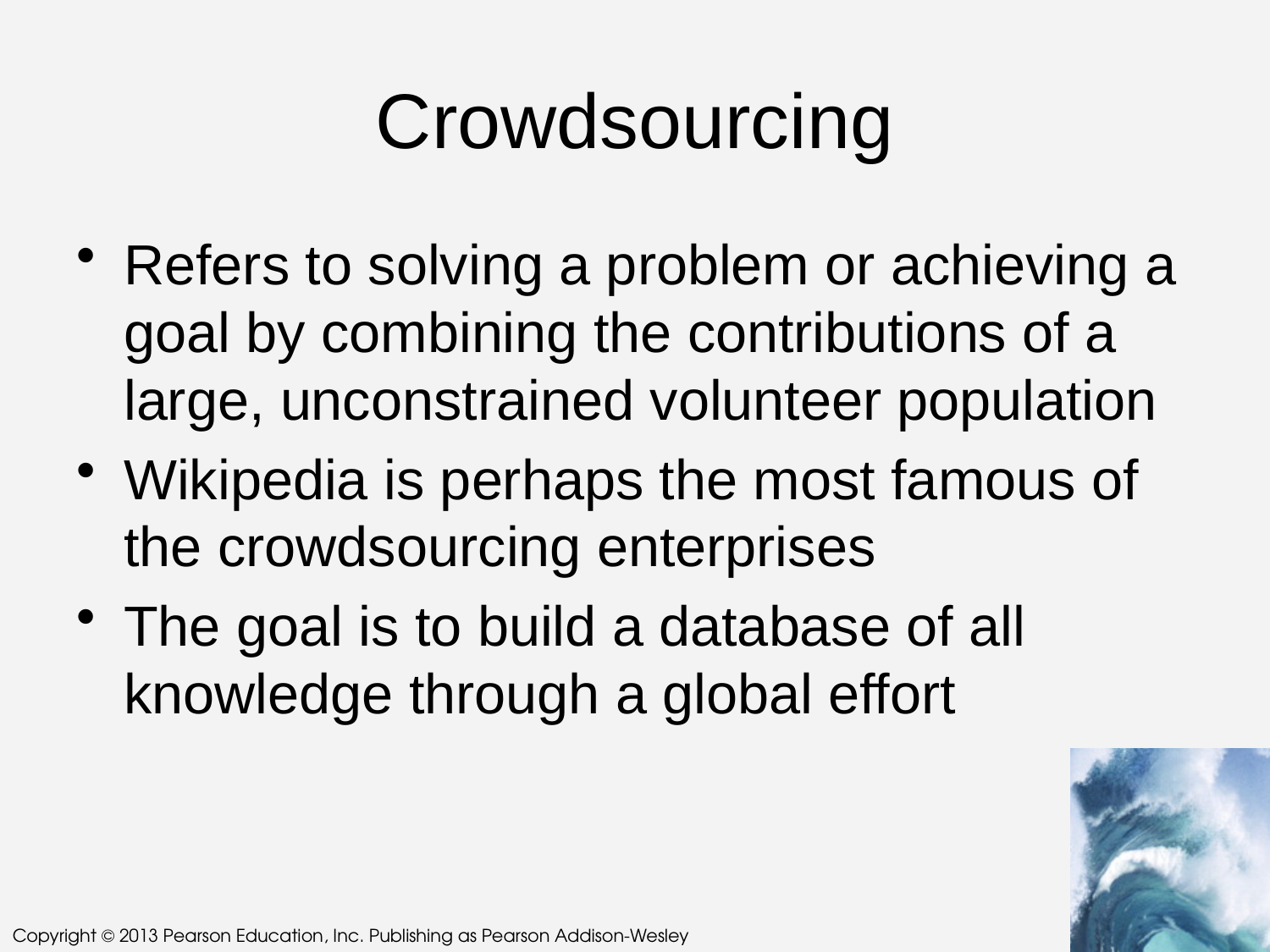

# Crowdsourcing
Refers to solving a problem or achieving a goal by combining the contributions of a large, unconstrained volunteer population
Wikipedia is perhaps the most famous of the crowdsourcing enterprises
The goal is to build a database of all knowledge through a global effort